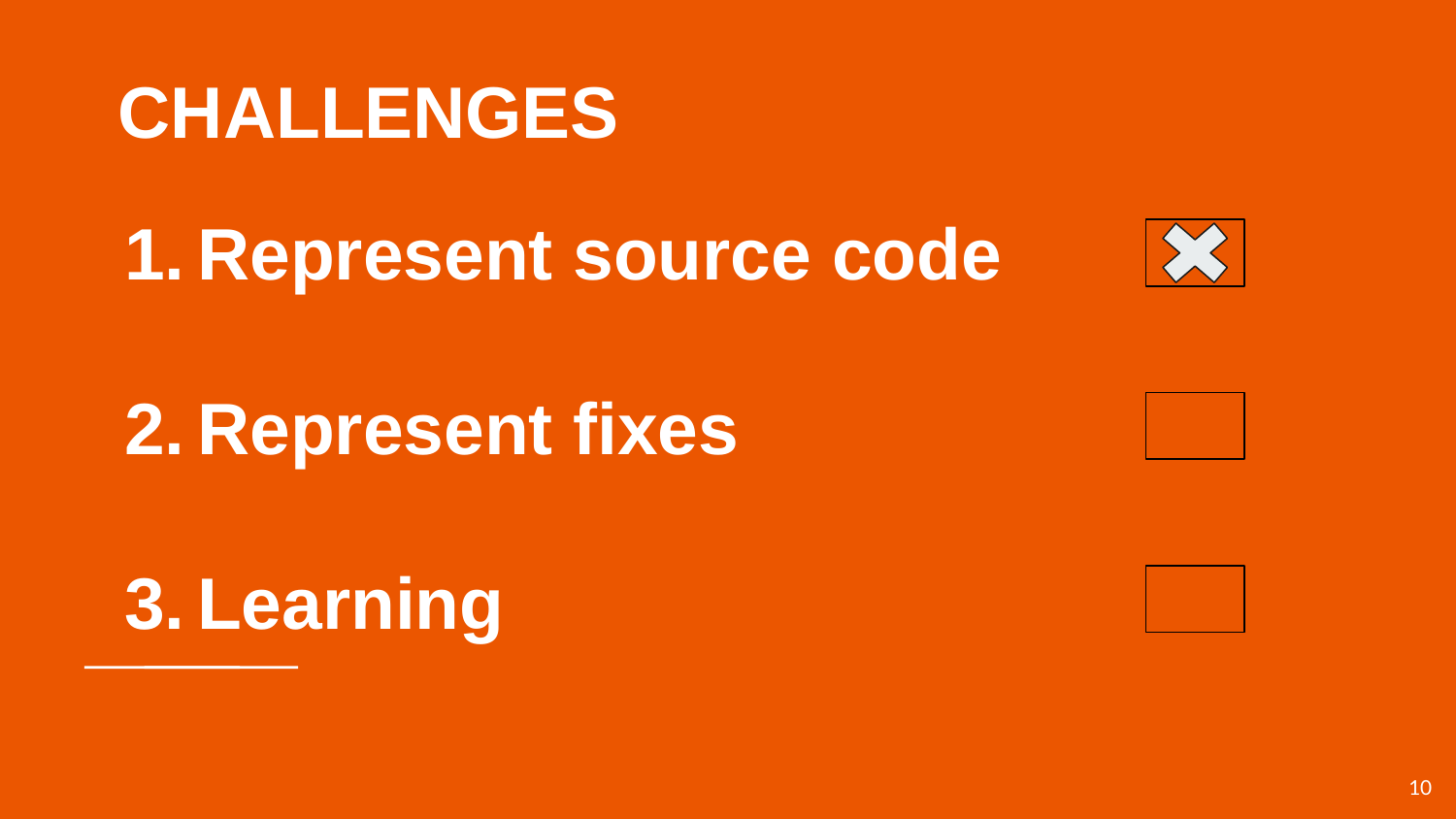

CHALLENGES
# Represent source code

Represent fixes

Learning

10